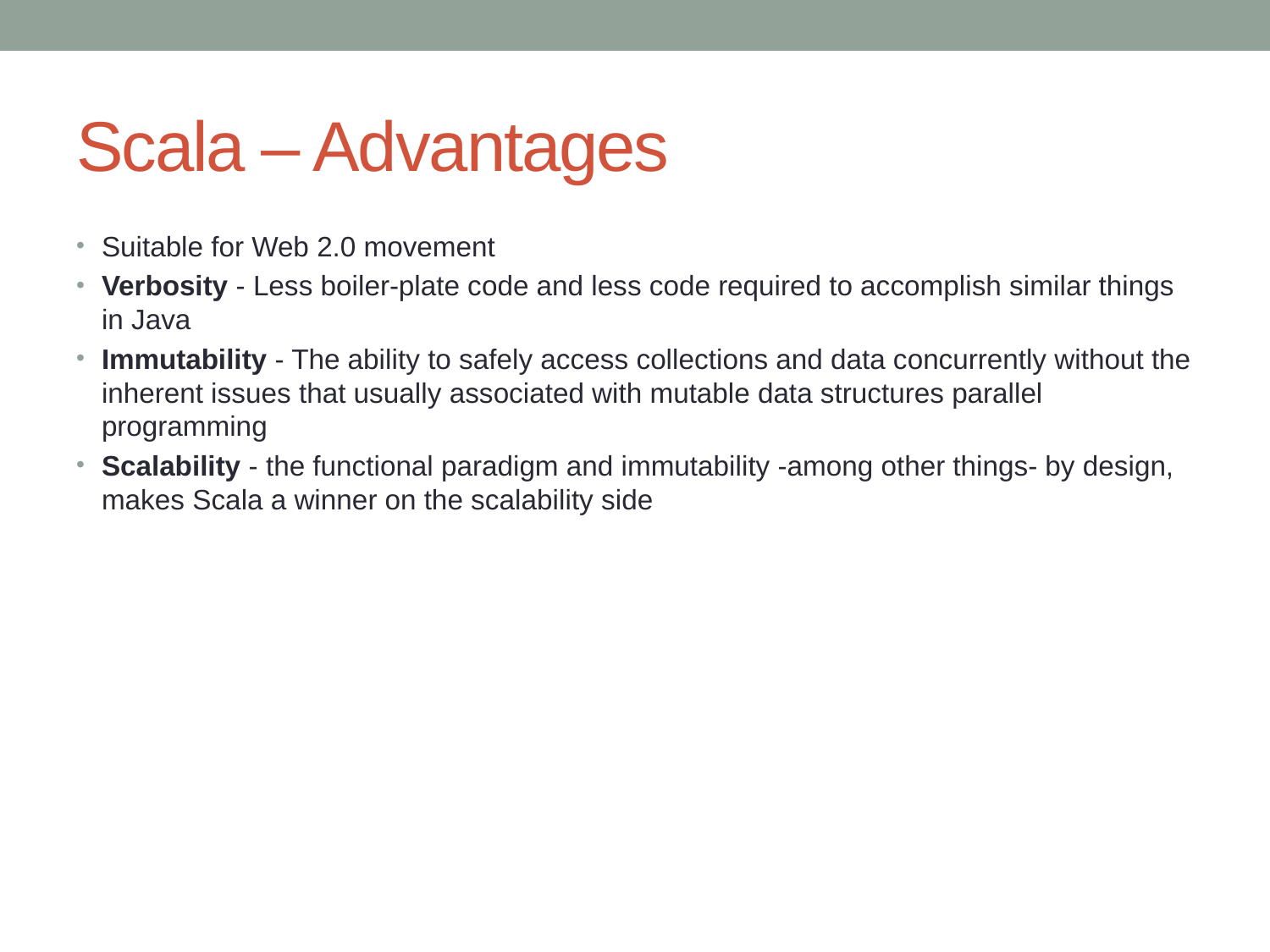

# Scala – Advantages
Suitable for Web 2.0 movement
Verbosity - Less boiler-plate code and less code required to accomplish similar things in Java
Immutability - The ability to safely access collections and data concurrently without the inherent issues that usually associated with mutable data structures parallel programming
Scalability - the functional paradigm and immutability -among other things- by design, makes Scala a winner on the scalability side